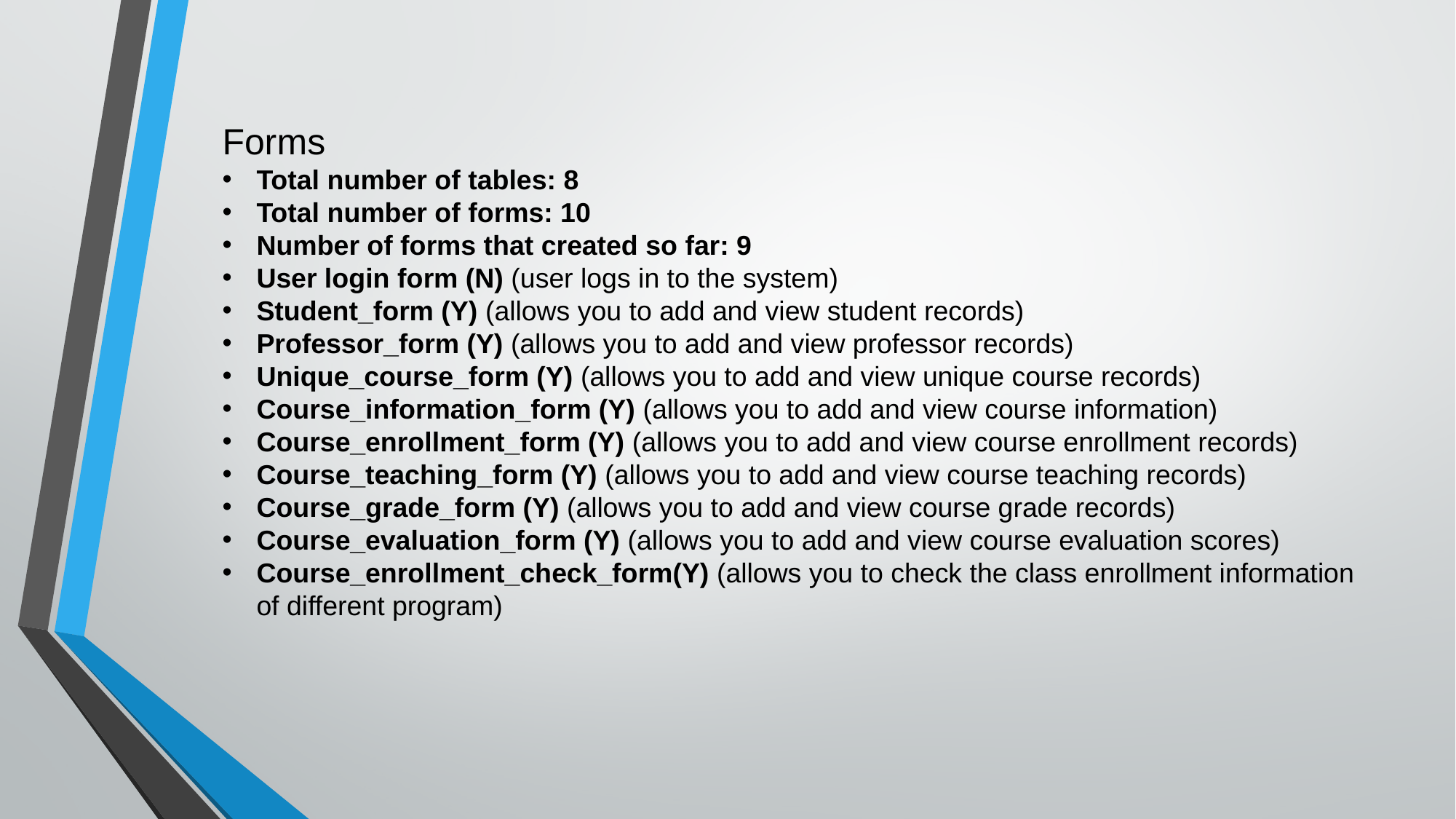

Forms
Total number of tables: 8
Total number of forms: 10
Number of forms that created so far: 9
User login form (N) (user logs in to the system)
Student_form (Y) (allows you to add and view student records)
Professor_form (Y) (allows you to add and view professor records)
Unique_course_form (Y) (allows you to add and view unique course records)
Course_information_form (Y) (allows you to add and view course information)
Course_enrollment_form (Y) (allows you to add and view course enrollment records)
Course_teaching_form (Y) (allows you to add and view course teaching records)
Course_grade_form (Y) (allows you to add and view course grade records)
Course_evaluation_form (Y) (allows you to add and view course evaluation scores)
Course_enrollment_check_form(Y) (allows you to check the class enrollment information of different program)